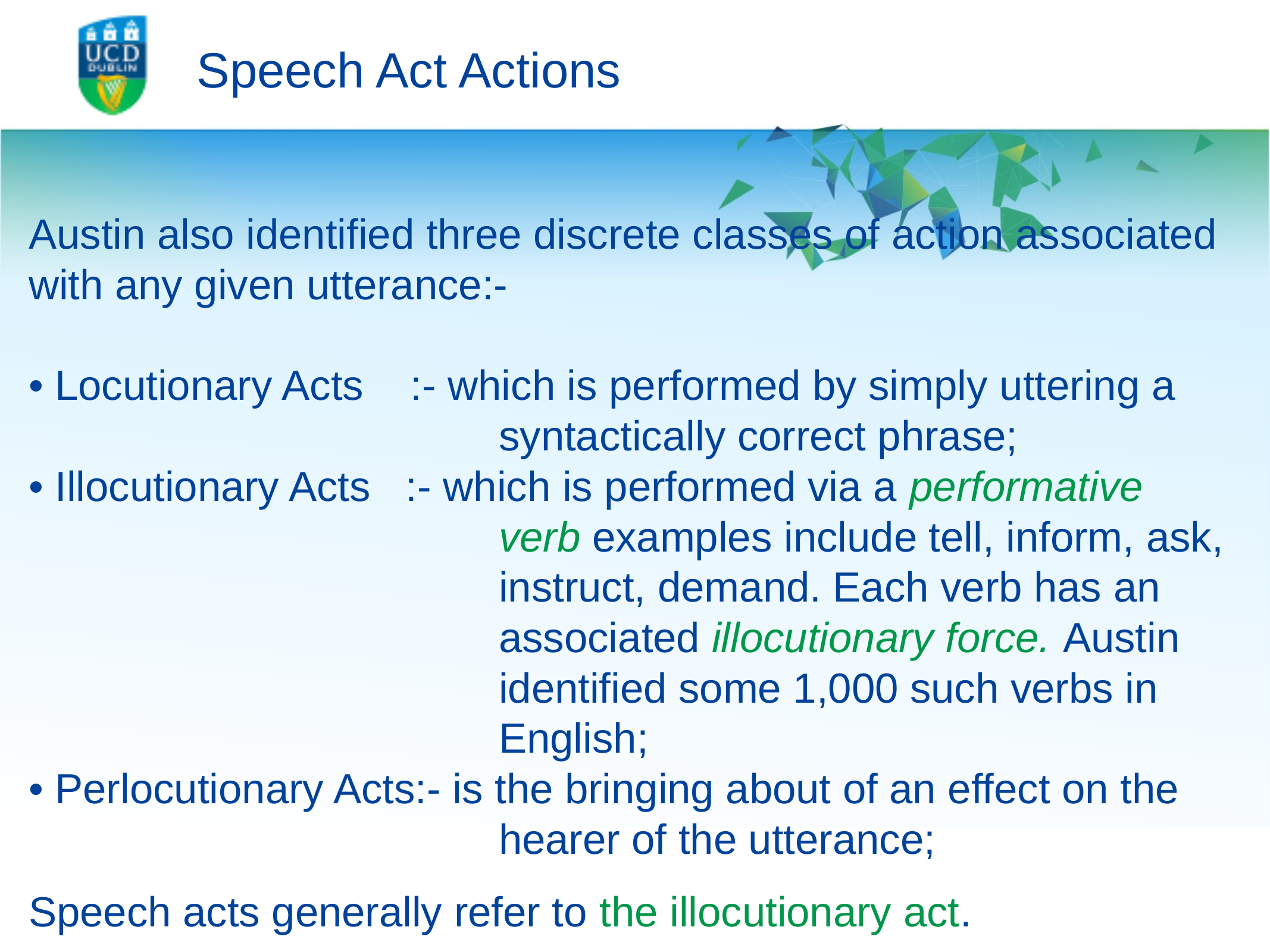

# Speech Act Actions
Austin also identified three discrete classes of action associated
with any given utterance:-

• Locutionary Acts    :- which is performed by simply uttering a
                                        syntactically correct phrase;
• Illocutionary Acts   :- which is performed via a performative
                                        verb examples include tell, inform, ask,
                                        instruct, demand. Each verb has an
                                        associated illocutionary force. Austin
                                        identified some 1,000 such verbs in
                                        English;
• Perlocutionary Acts:- is the bringing about of an effect on the
                                        hearer of the utterance;

Speech acts generally refer to the illocutionary act.